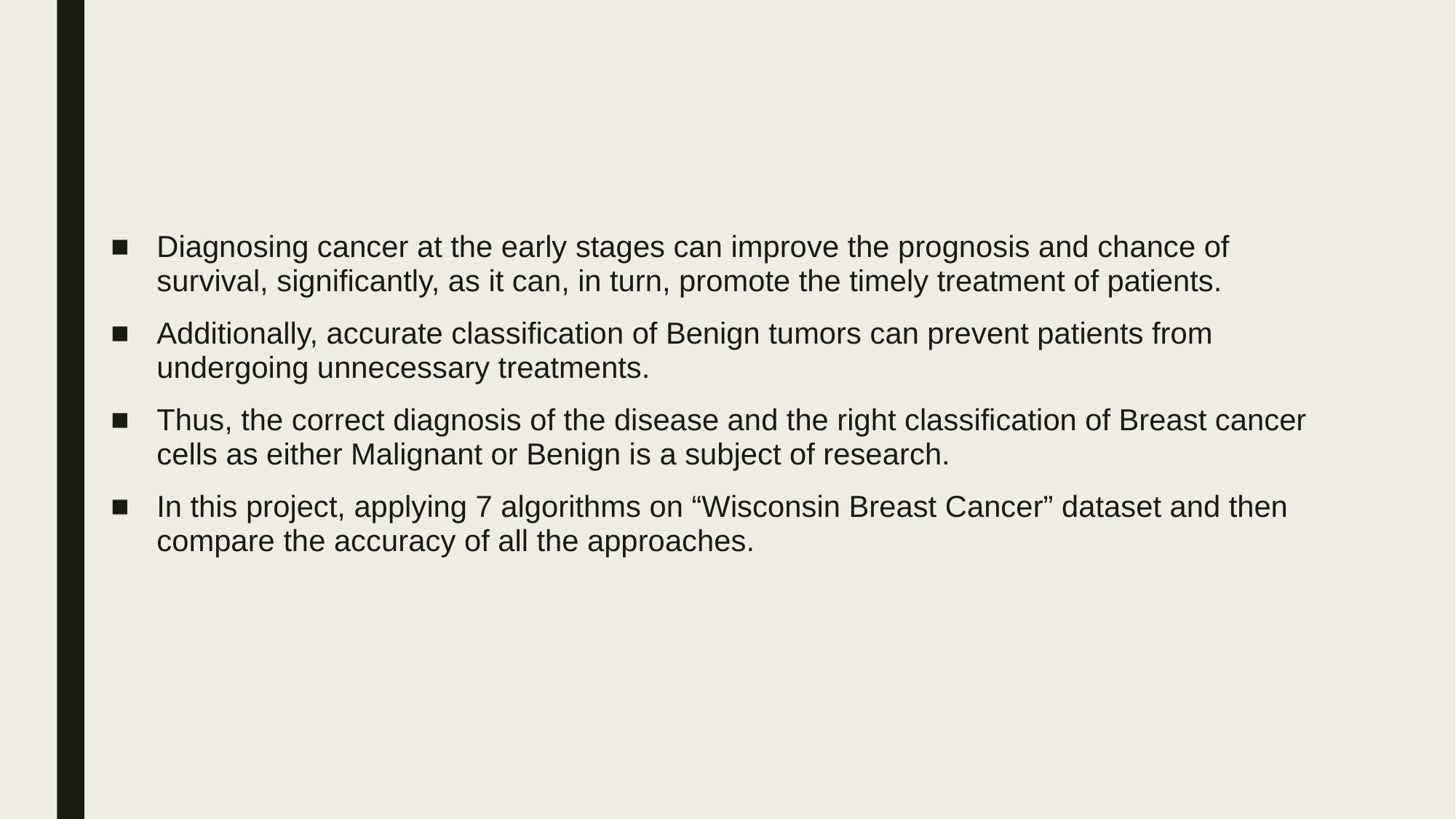

Diagnosing cancer at the early stages can improve the prognosis and chance of survival, significantly, as it can, in turn, promote the timely treatment of patients.
Additionally, accurate classification of Benign tumors can prevent patients from undergoing unnecessary treatments.
Thus, the correct diagnosis of the disease and the right classification of Breast cancer cells as either Malignant or Benign is a subject of research.
In this project, applying 7 algorithms on “Wisconsin Breast Cancer” dataset and then compare the accuracy of all the approaches.